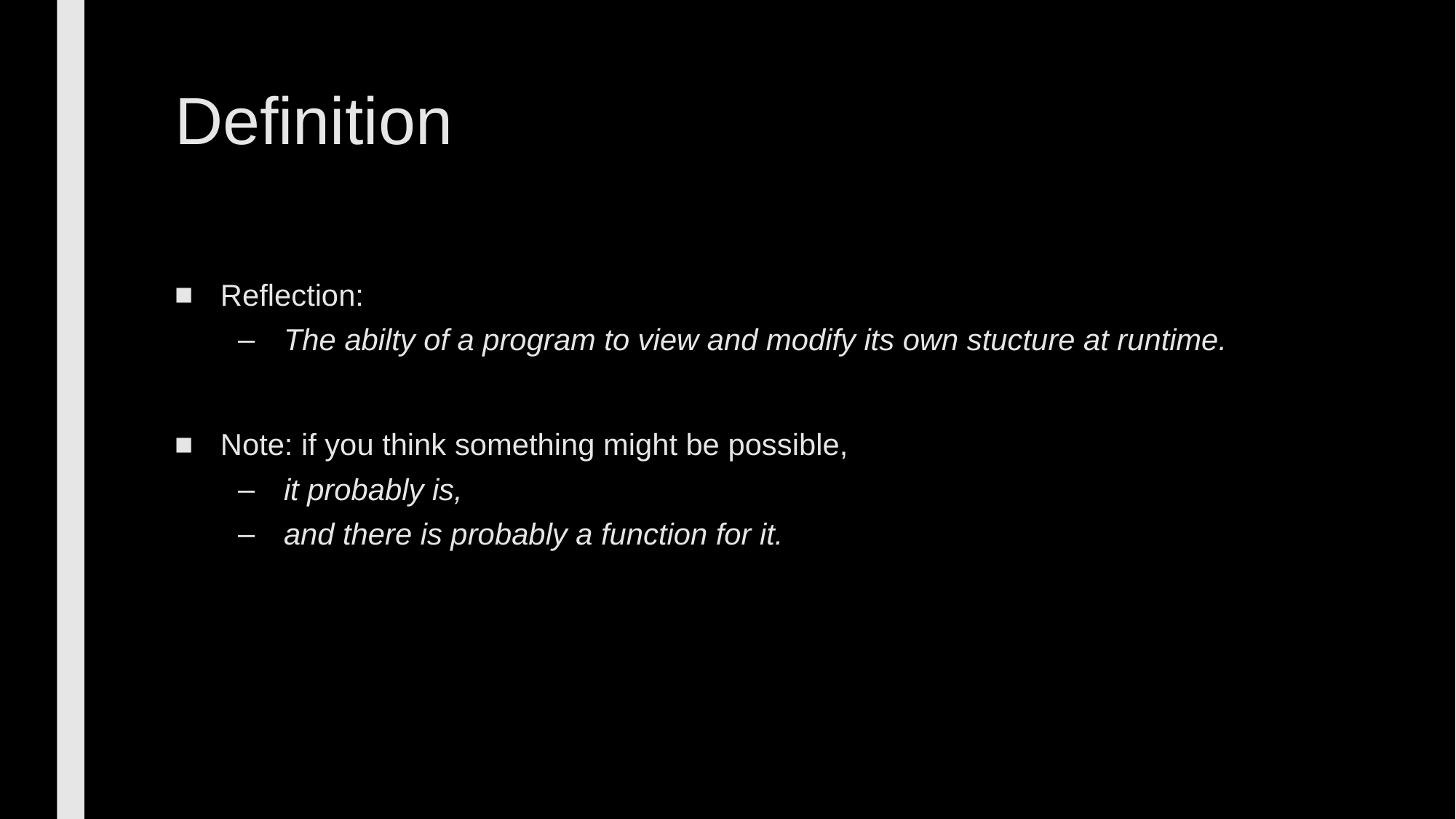

# Definition
Reflection:
The abilty of a program to view and modify its own stucture at runtime.

Note: if you think something might be possible,
it probably is,
and there is probably a function for it.